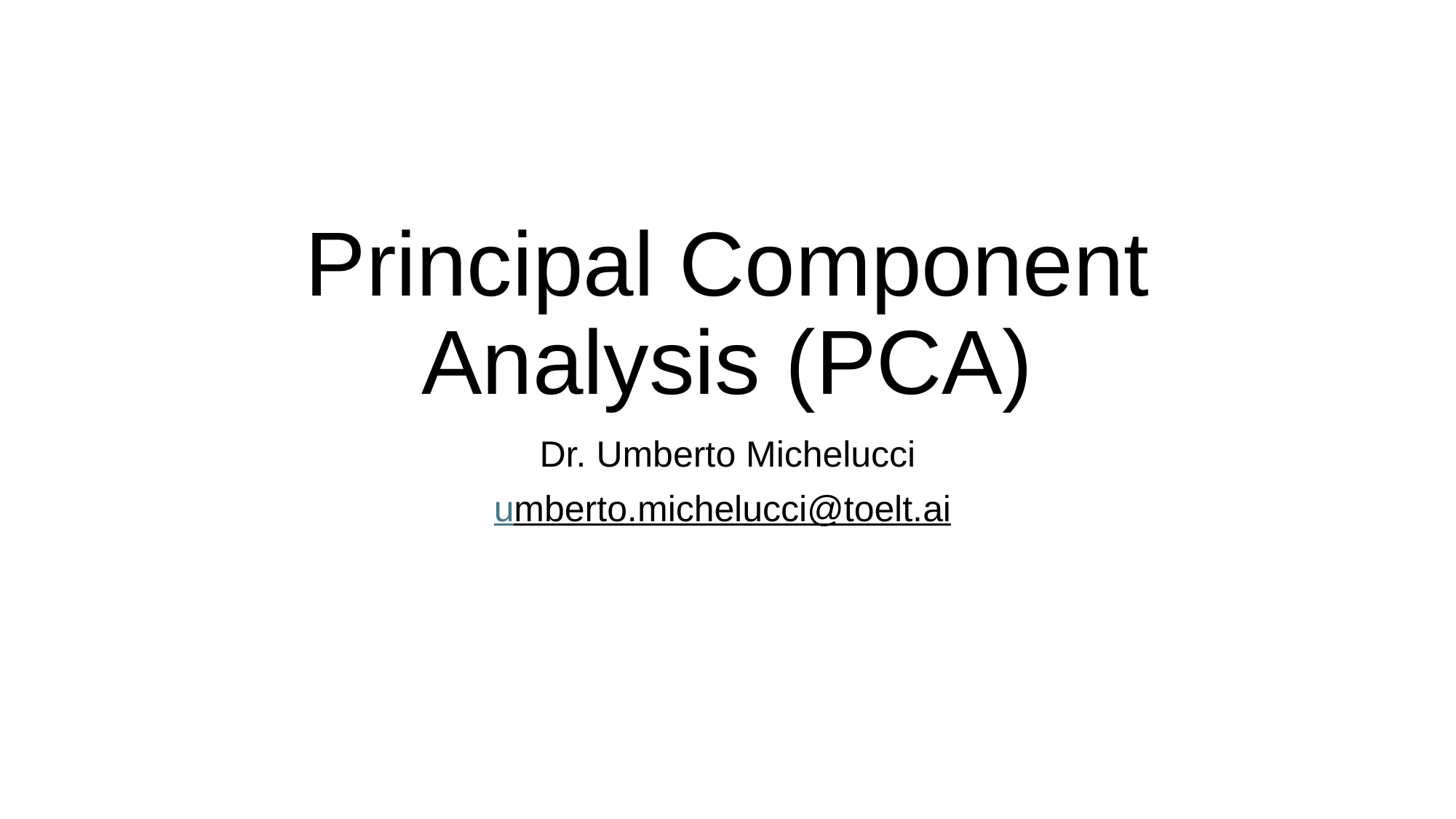

# Principal Component Analysis (PCA)
Dr. Umberto Michelucci
umberto.michelucci@toelt.ai